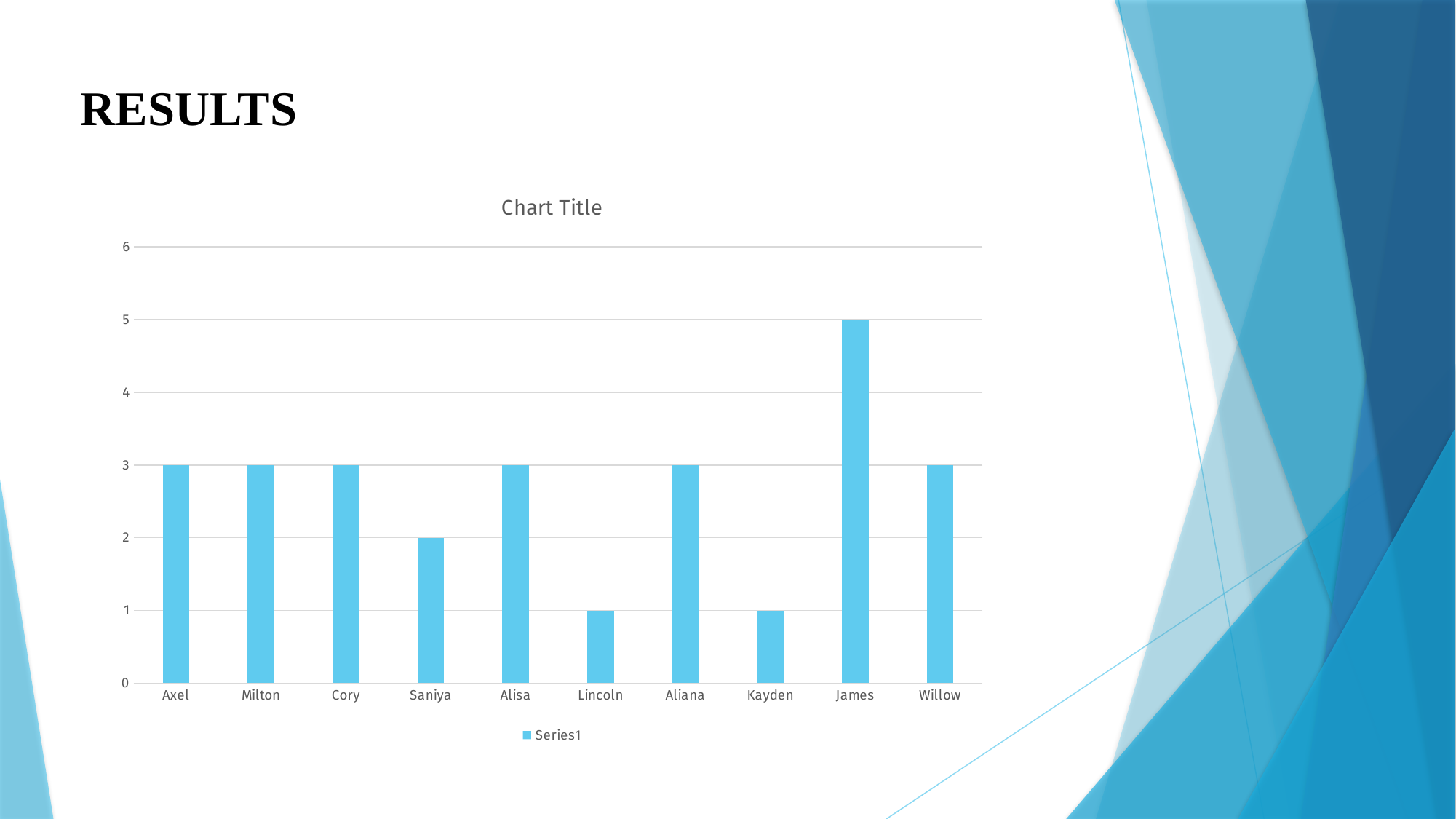

RESULTS

### Chart:

| Category |  |
|---|---|
| Axel | 3.0 |
| Milton | 3.0 |
| Cory | 3.0 |
| Saniya | 2.0 |
| Alisa | 3.0 |
| Lincoln | 1.0 |
| Aliana | 3.0 |
| Kayden | 1.0 |
| James | 5.0 |
| Willow | 3.0 |